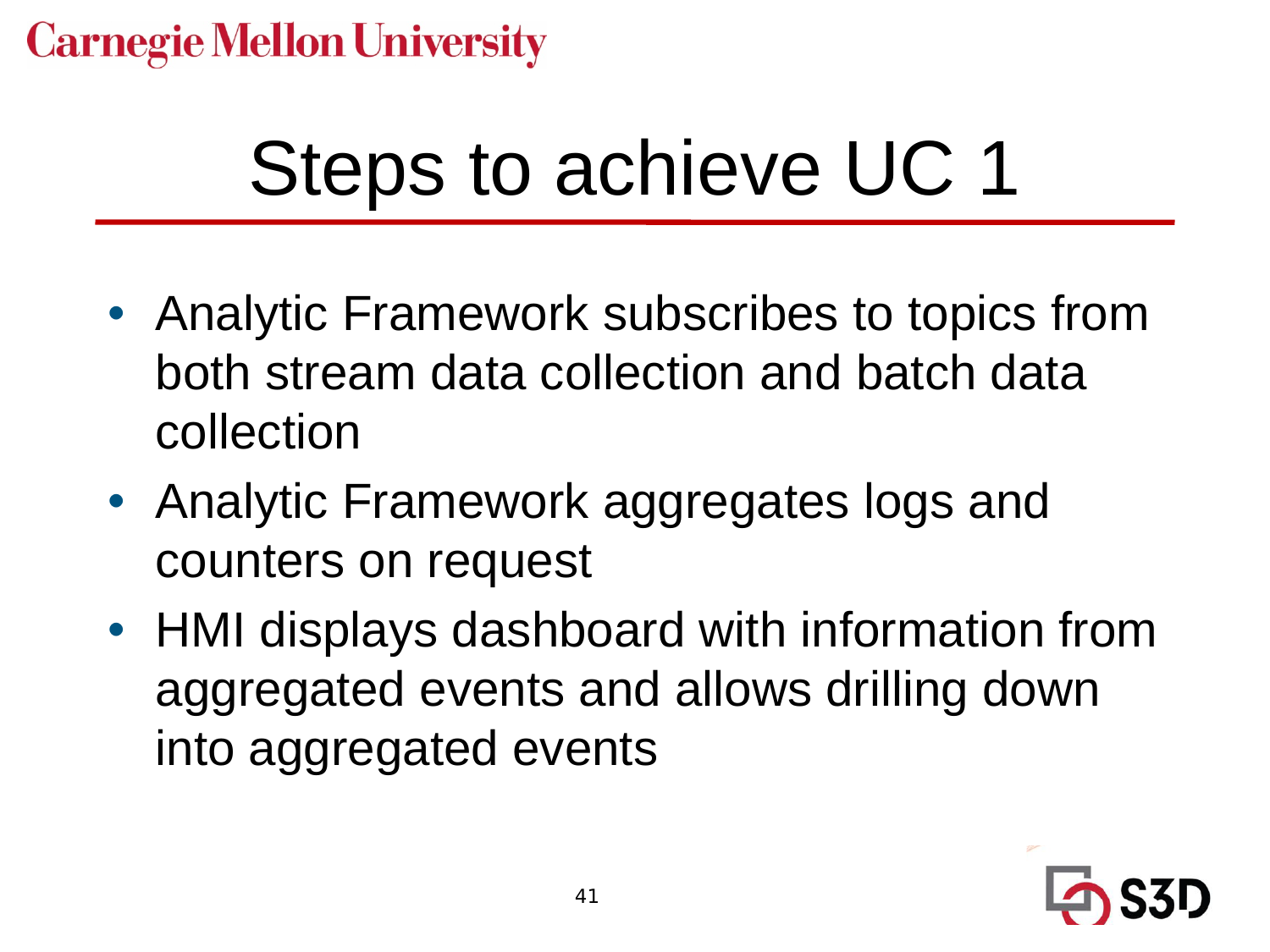

# Steps to achieve UC 1
Analytic Framework subscribes to topics from both stream data collection and batch data collection
Analytic Framework aggregates logs and counters on request
HMI displays dashboard with information from aggregated events and allows drilling down into aggregated events